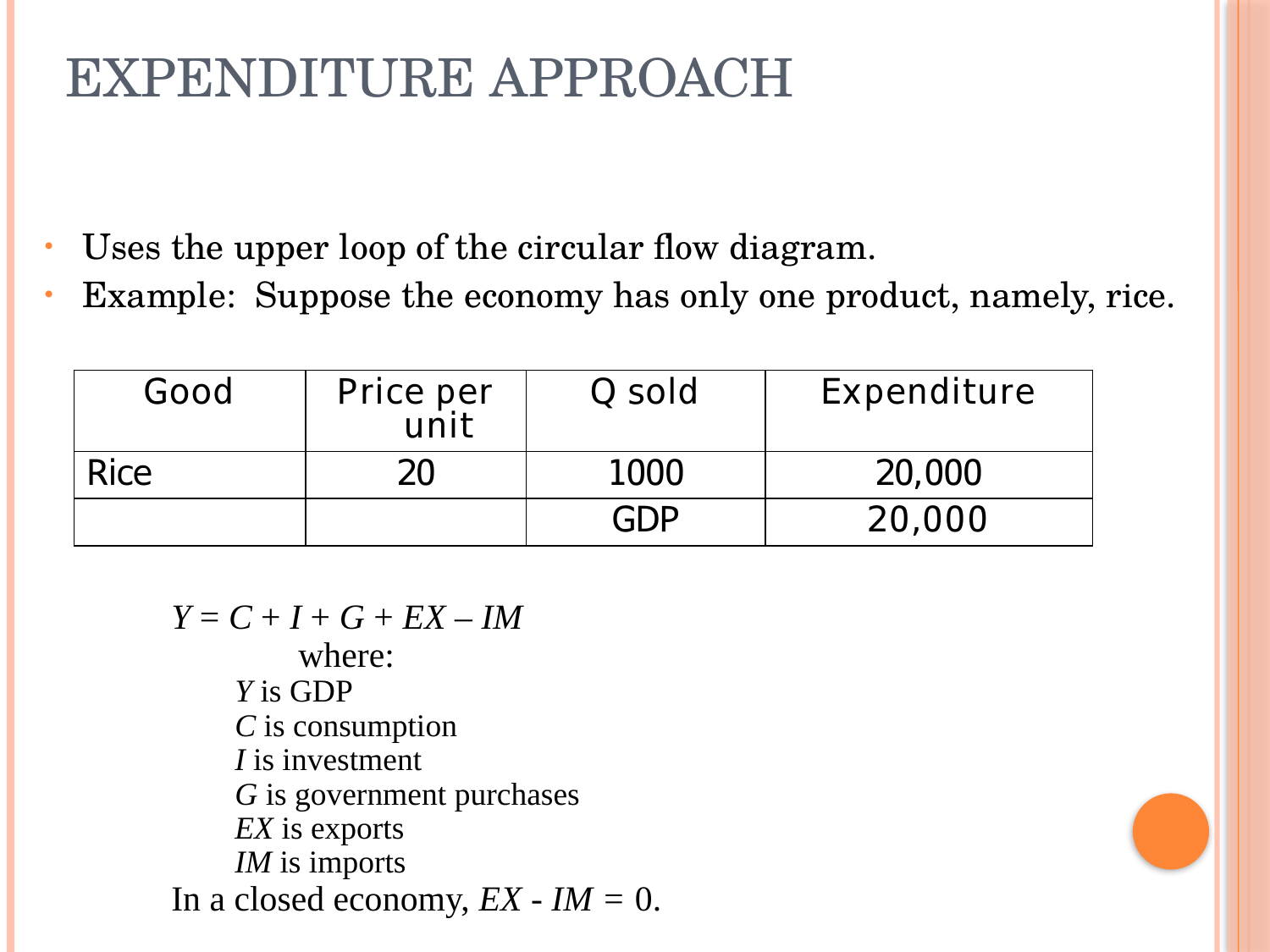

# Expenditure Approach
Uses the upper loop of the circular flow diagram.
Example:  Suppose the economy has only one product, namely, rice.
| Good | Price per unit | Q sold | Expenditure |
| --- | --- | --- | --- |
| Rice | 20 | 1000 | 20,000 |
|  |  | GDP | 20,000 |
Y = C + I + G + EX – IM
	where:
Y is GDP
C is consumption
I is investment
G is government purchases
EX is exports
IM is imports
In a closed economy, EX - IM = 0.